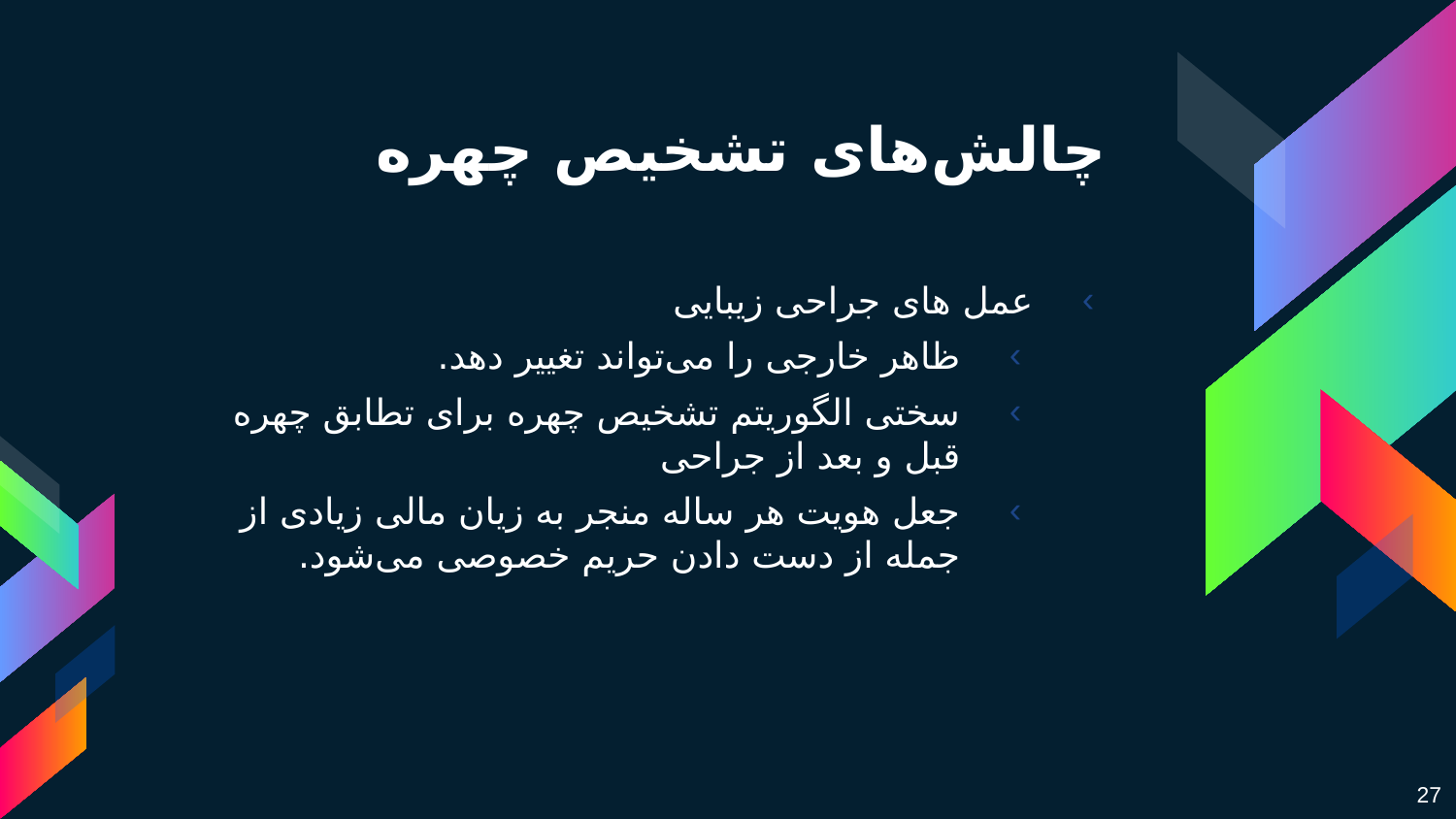

# چالش‌های تشخیص چهره
عمل های جراحی زیبایی
ظاهر خارجی را می‌تواند تغییر دهد.
سختی الگوریتم تشخیص چهره برای تطابق چهره قبل و بعد از جراحی
جعل هویت هر ساله منجر به زیان مالی زیادی از جمله از دست دادن حریم خصوصی می‌شود.

27